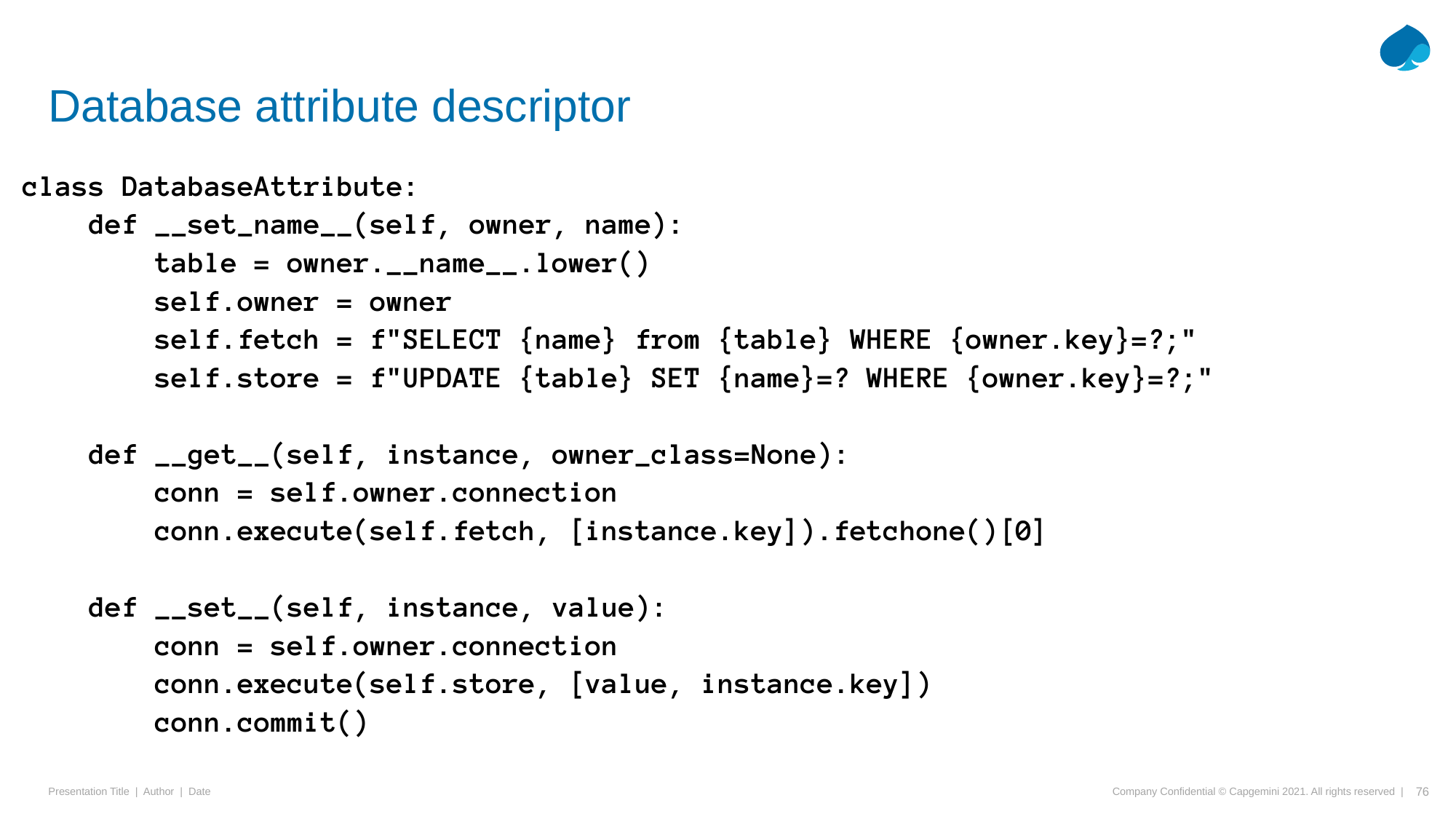

# Database attribute descriptor
class DatabaseAttribute:
    def __set_name__(self, owner, name):
        table = owner.__name__.lower()
        self.owner = owner
        self.fetch = f"SELECT {name} from {table} WHERE {owner.key}=?;"
        self.store = f"UPDATE {table} SET {name}=? WHERE {owner.key}=?;"

    def __get__(self, instance, owner_class=None):
        conn = self.owner.connection
        conn.execute(self.fetch, [instance.key]).fetchone()[0]

    def __set__(self, instance, value):
        conn = self.owner.connection
        conn.execute(self.store, [value, instance.key])
        conn.commit()